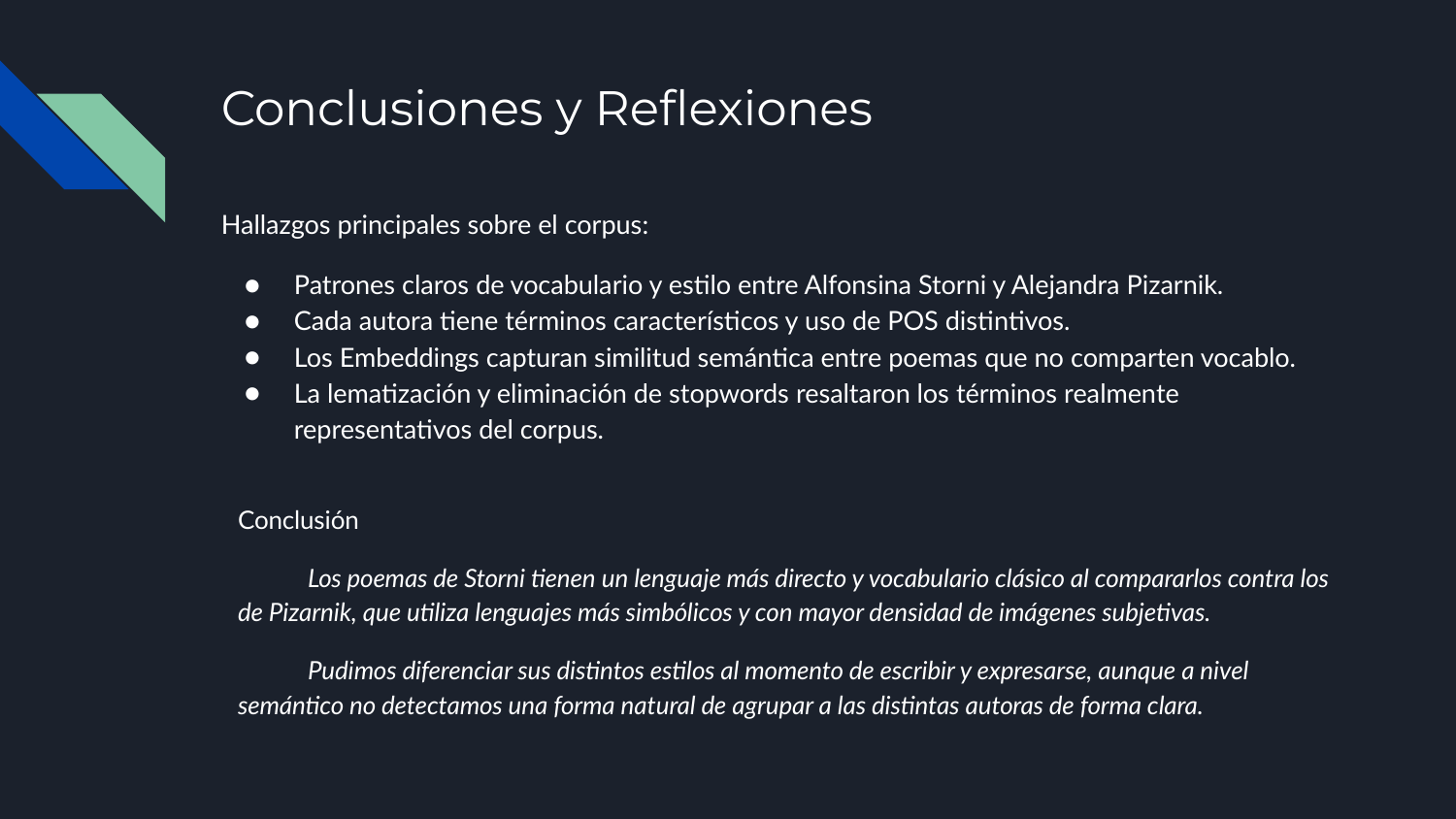

# Conclusiones y Reflexiones
Hallazgos principales sobre el corpus:
Patrones claros de vocabulario y estilo entre Alfonsina Storni y Alejandra Pizarnik.
Cada autora tiene términos característicos y uso de POS distintivos.
Los Embeddings capturan similitud semántica entre poemas que no comparten vocablo.
La lematización y eliminación de stopwords resaltaron los términos realmente representativos del corpus.
Conclusión
Los poemas de Storni tienen un lenguaje más directo y vocabulario clásico al compararlos contra los de Pizarnik, que utiliza lenguajes más simbólicos y con mayor densidad de imágenes subjetivas.
Pudimos diferenciar sus distintos estilos al momento de escribir y expresarse, aunque a nivel semántico no detectamos una forma natural de agrupar a las distintas autoras de forma clara.